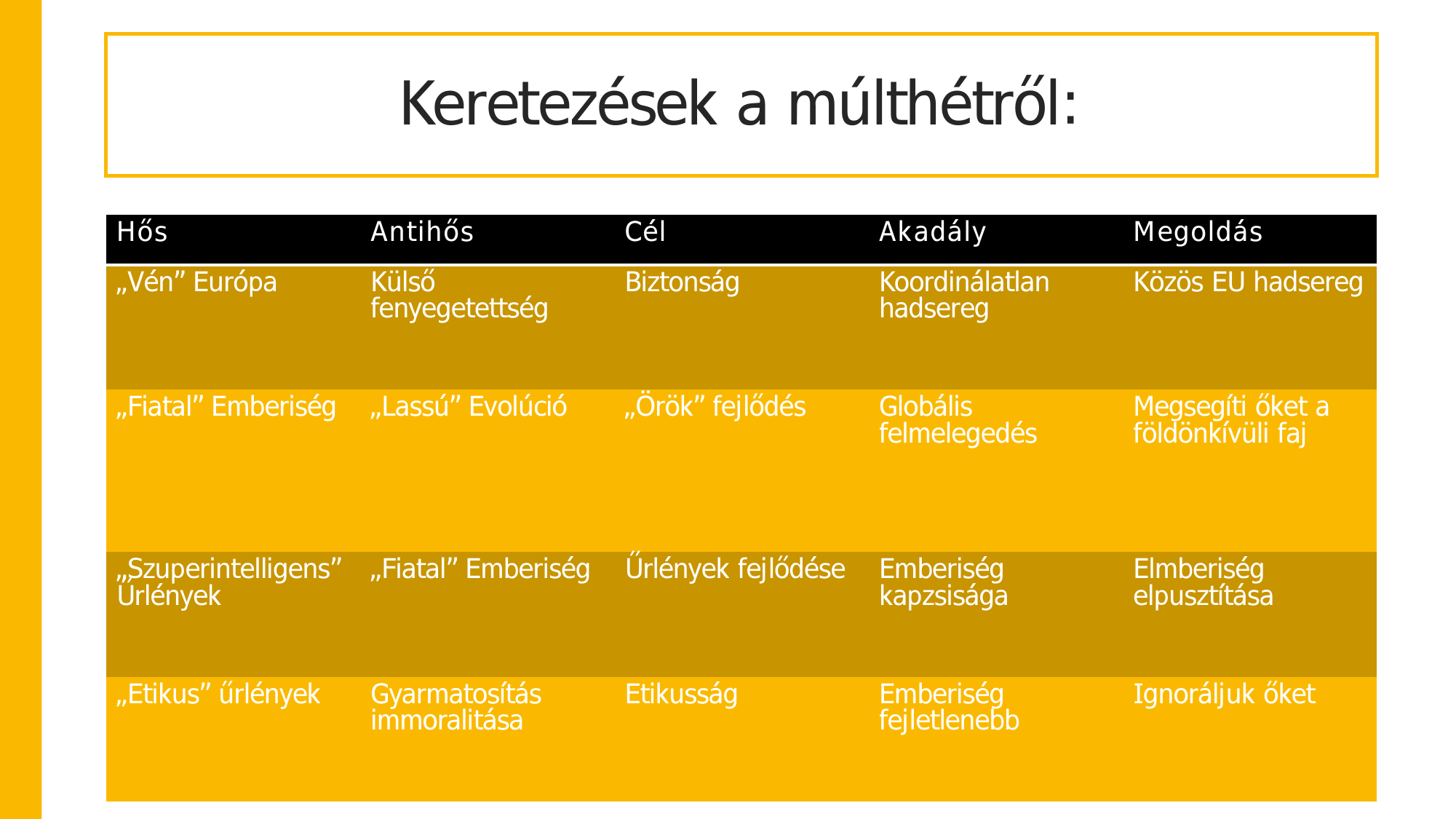

# Keretezések a múlthétről:
| Hős | Antihős | Cél | Akadály | Megoldás |
| --- | --- | --- | --- | --- |
| „Vén” Európa | Külső fenyegetettség | Biztonság | Koordinálatlan hadsereg | Közös EU hadsereg |
| „Fiatal” Emberiség | „Lassú” Evolúció | „Örök” fejlődés | Globális felmelegedés | Megsegíti őket a földönkívüli faj |
| „Szuperintelligens” Űrlények | „Fiatal” Emberiség | Űrlények fejlődése | Emberiség kapzsisága | Elmberiség elpusztítása |
| „Etikus” űrlények | Gyarmatosítás immoralitása | Etikusság | Emberiség fejletlenebb | Ignoráljuk őket |